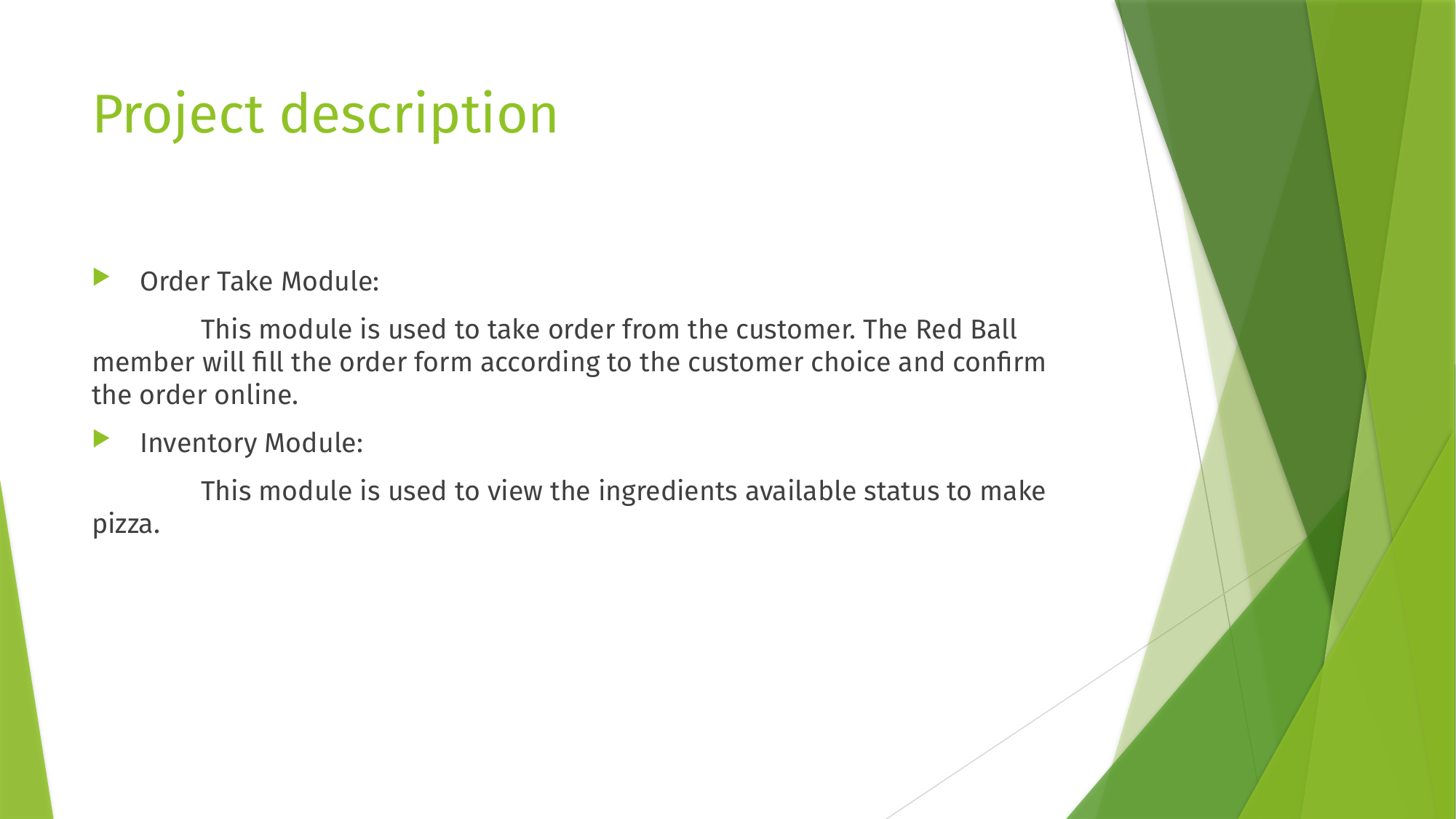

# Project description
 Order Take Module:
	This module is used to take order from the customer. The Red Ball member will fill the order form according to the customer choice and confirm the order online.
 Inventory Module:
	This module is used to view the ingredients available status to make pizza.